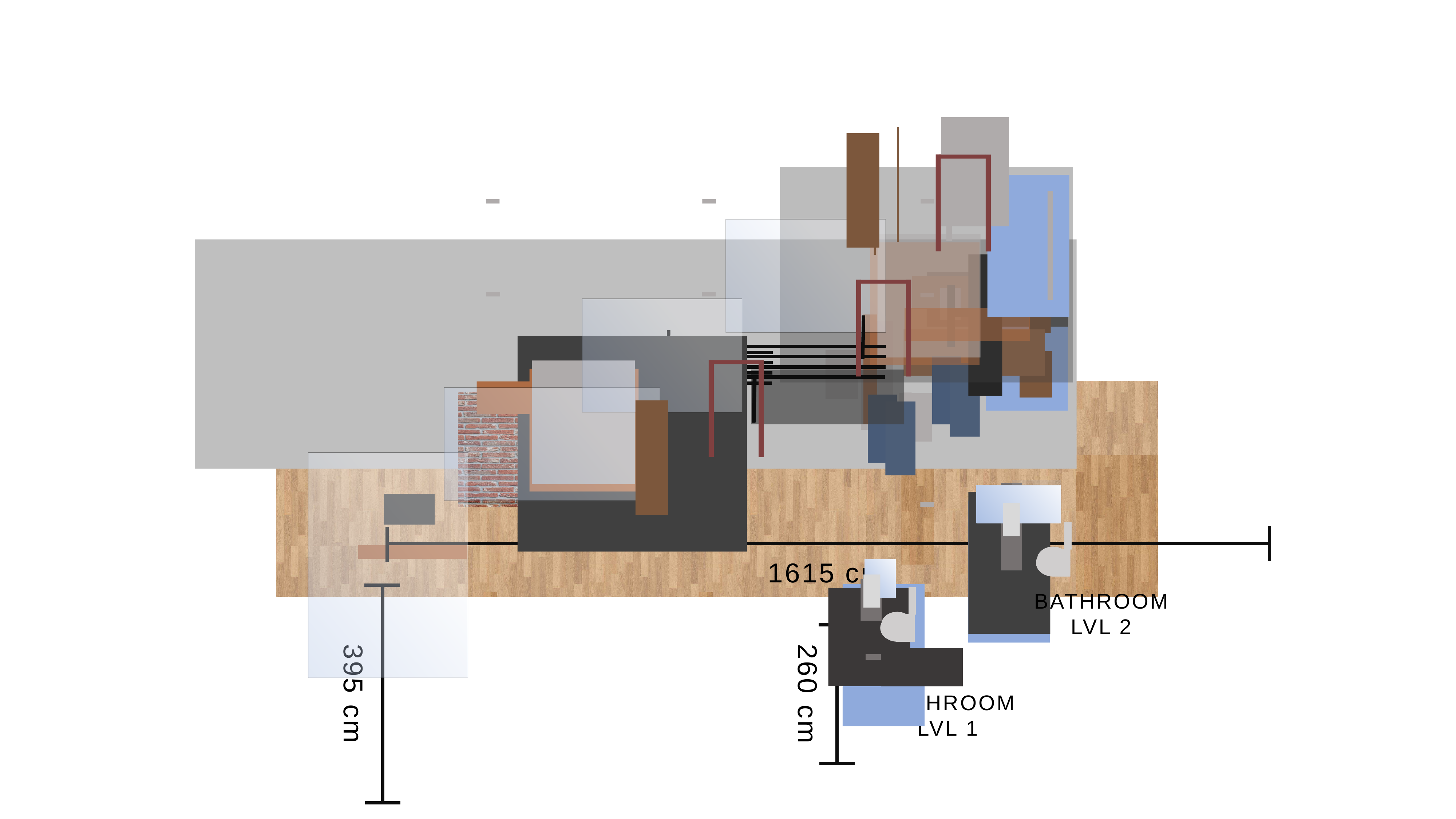

BATHROOM
LVL 2

1615 cm

260 cm

BATHROOM
LVL 1
395 cm